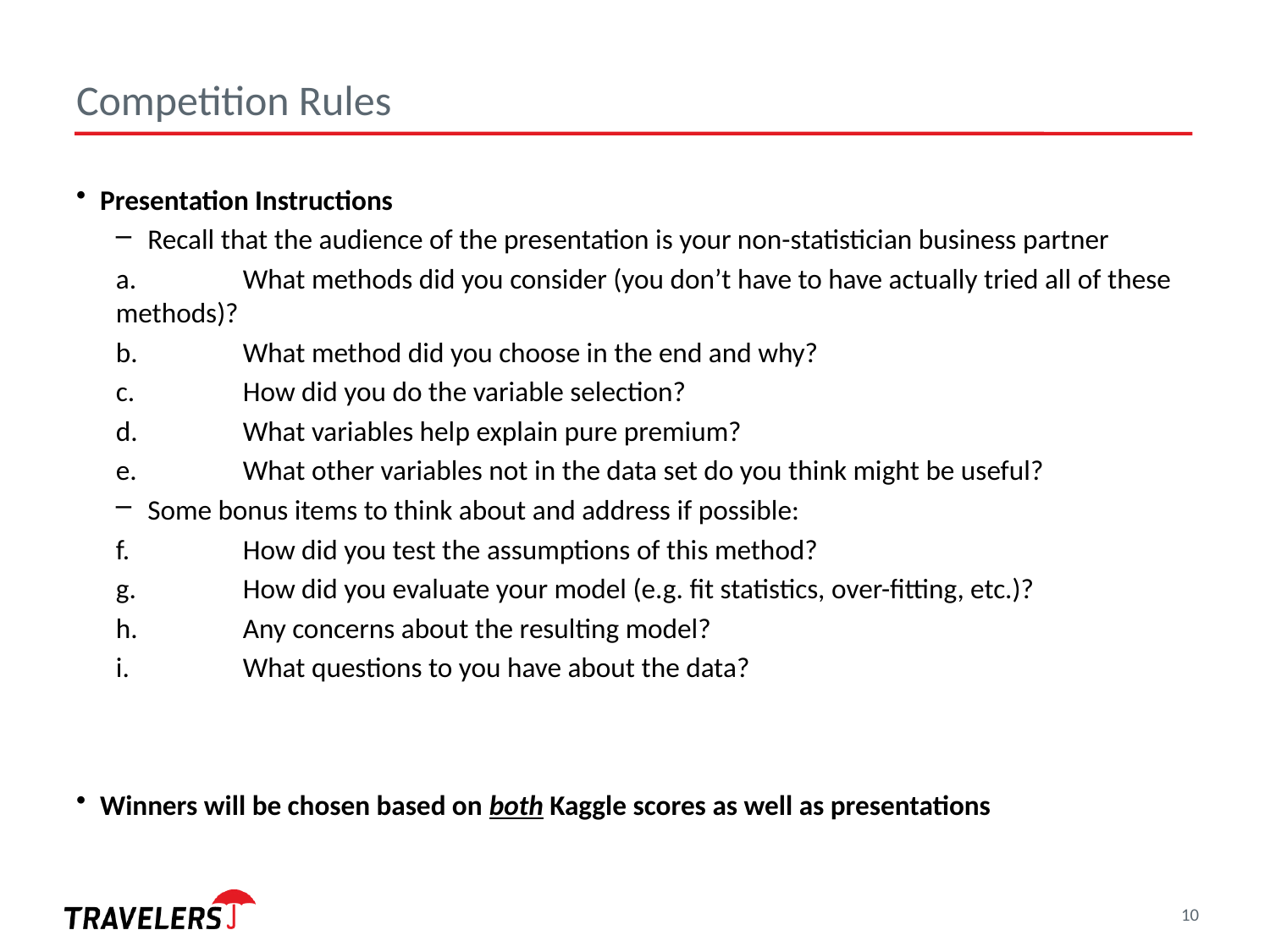

# Competition Rules
Presentation Instructions
Recall that the audience of the presentation is your non-statistician business partner
a.	What methods did you consider (you don’t have to have actually tried all of these methods)?
b.	What method did you choose in the end and why?
c.	How did you do the variable selection?
d.	What variables help explain pure premium?
e.	What other variables not in the data set do you think might be useful?
Some bonus items to think about and address if possible:
f.	How did you test the assumptions of this method?
g.	How did you evaluate your model (e.g. fit statistics, over-fitting, etc.)?
h.	Any concerns about the resulting model?
i.	What questions to you have about the data?

Winners will be chosen based on both Kaggle scores as well as presentations

10